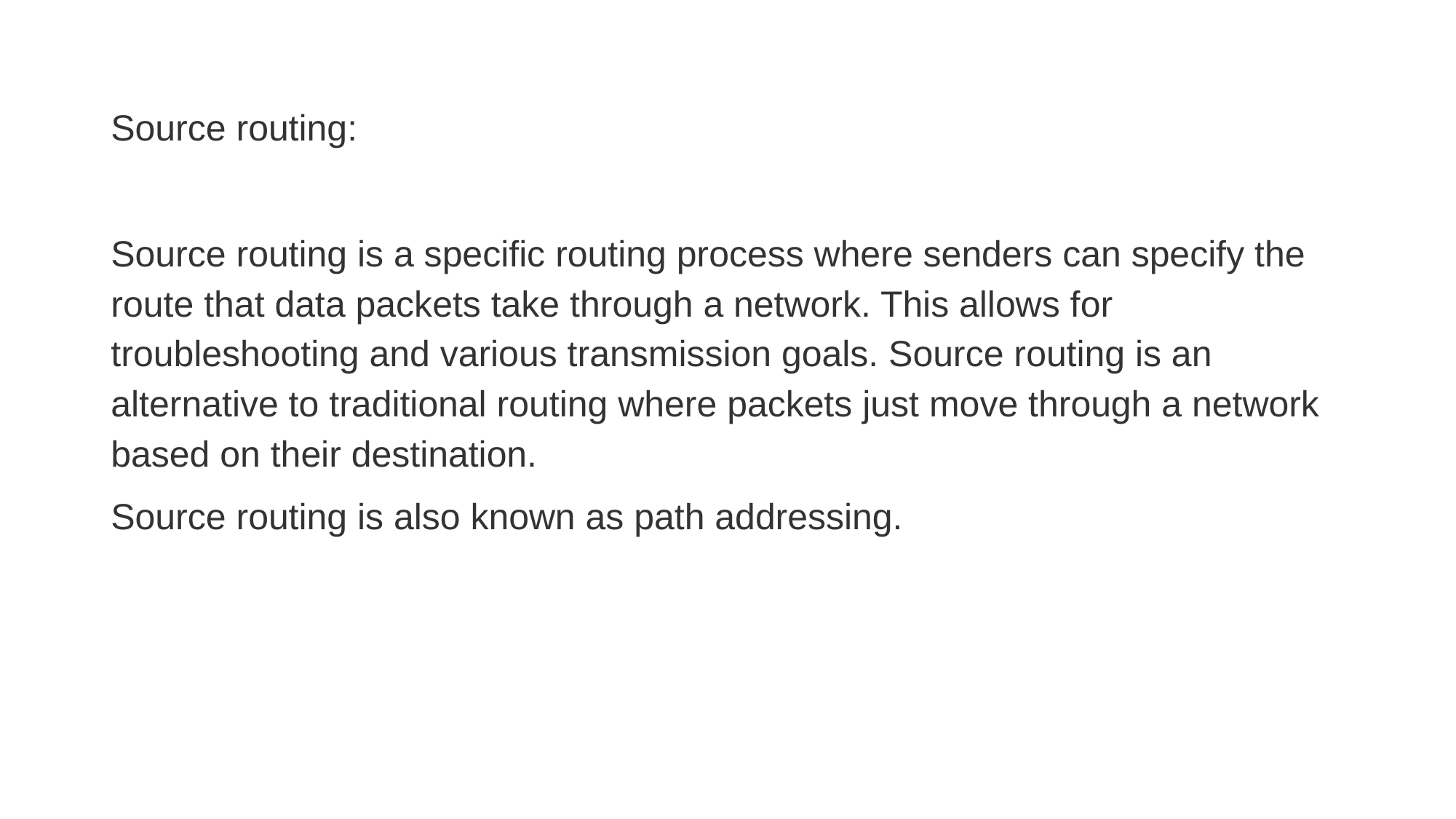

# Source routing:
Source routing is a specific routing process where senders can specify the route that data packets take through a network. This allows for troubleshooting and various transmission goals. Source routing is an alternative to traditional routing where packets just move through a network based on their destination.
Source routing is also known as path addressing.